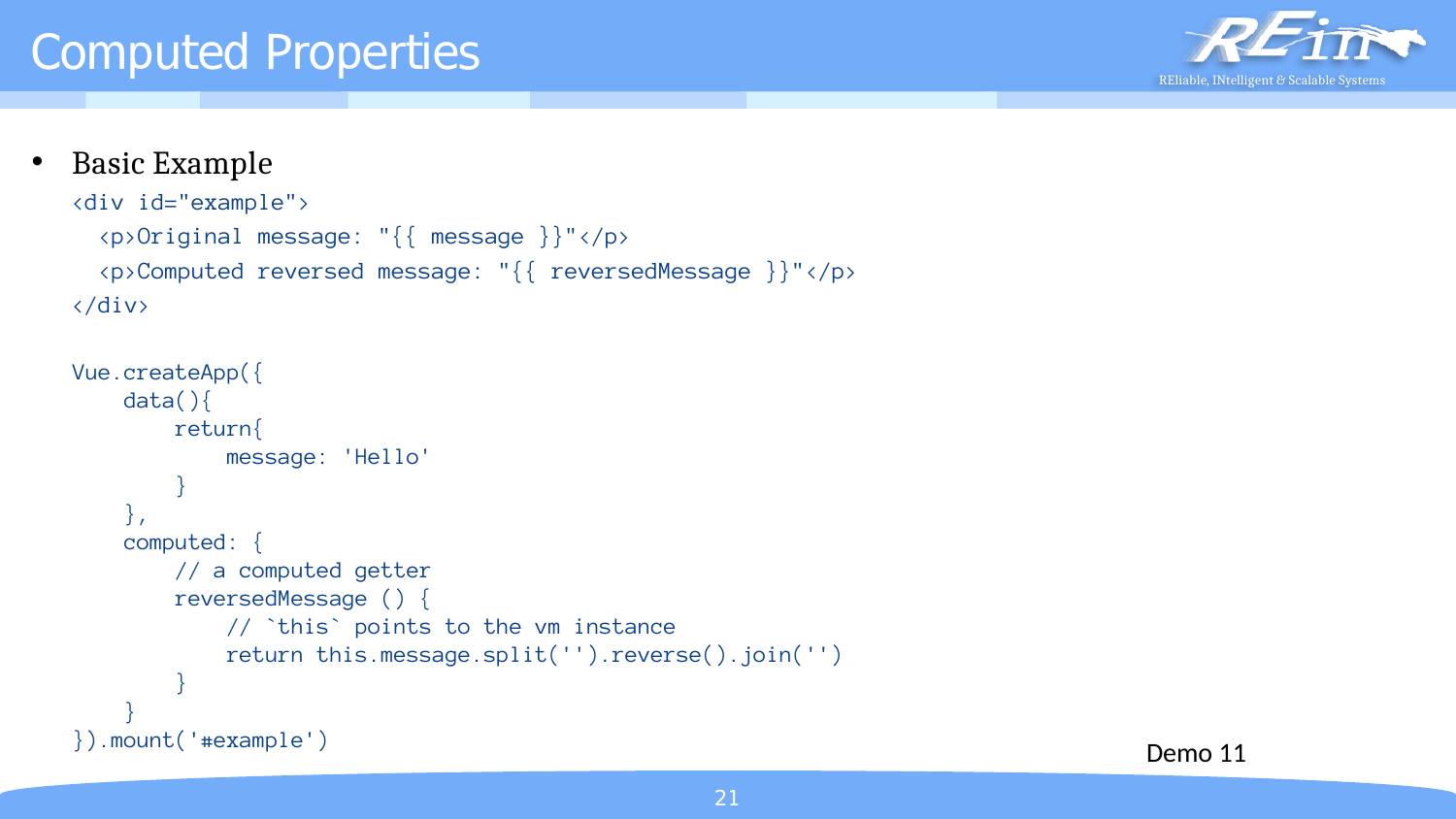

# Computed Properties
Basic Example
   <div id="example">
     <p>Original message: "{{ message }}"</p>
     <p>Computed reversed message: "{{ reversedMessage }}"</p>
   </div>

Vue.createApp({
    data(){
        return{
            message: 'Hello'
        }
    },
    computed: {
        // a computed getter
        reversedMessage () {
            // `this` points to the vm instance
            return this.message.split('').reverse().join('')
        }
    }
}).mount('#example')
Demo 11
21